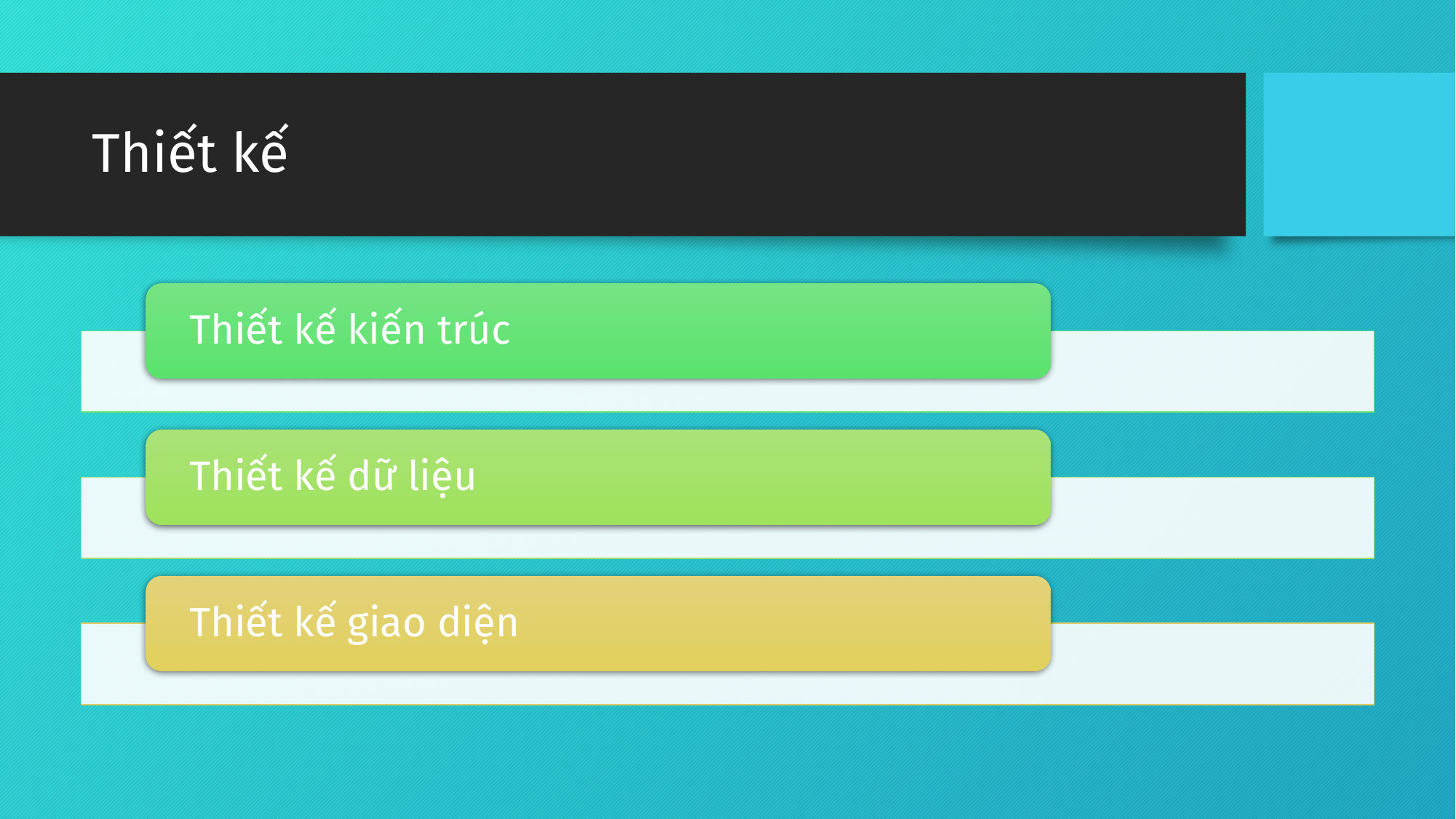

# Thiết kế
Thiết kế kiến trúc
Thiết kế dữ liệu
Thiết kế giao diện